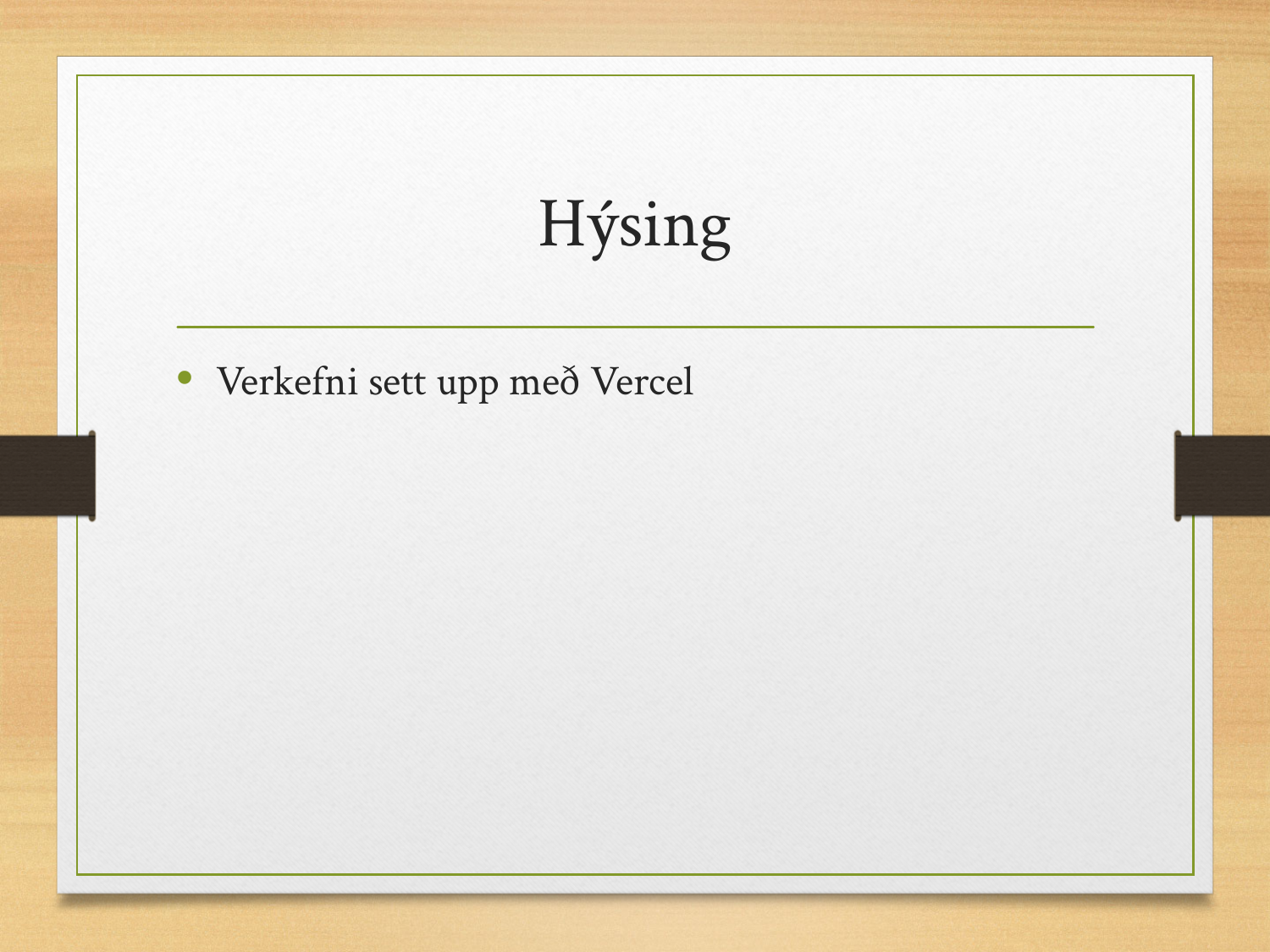

# Hýsing
Verkefni sett upp með Vercel